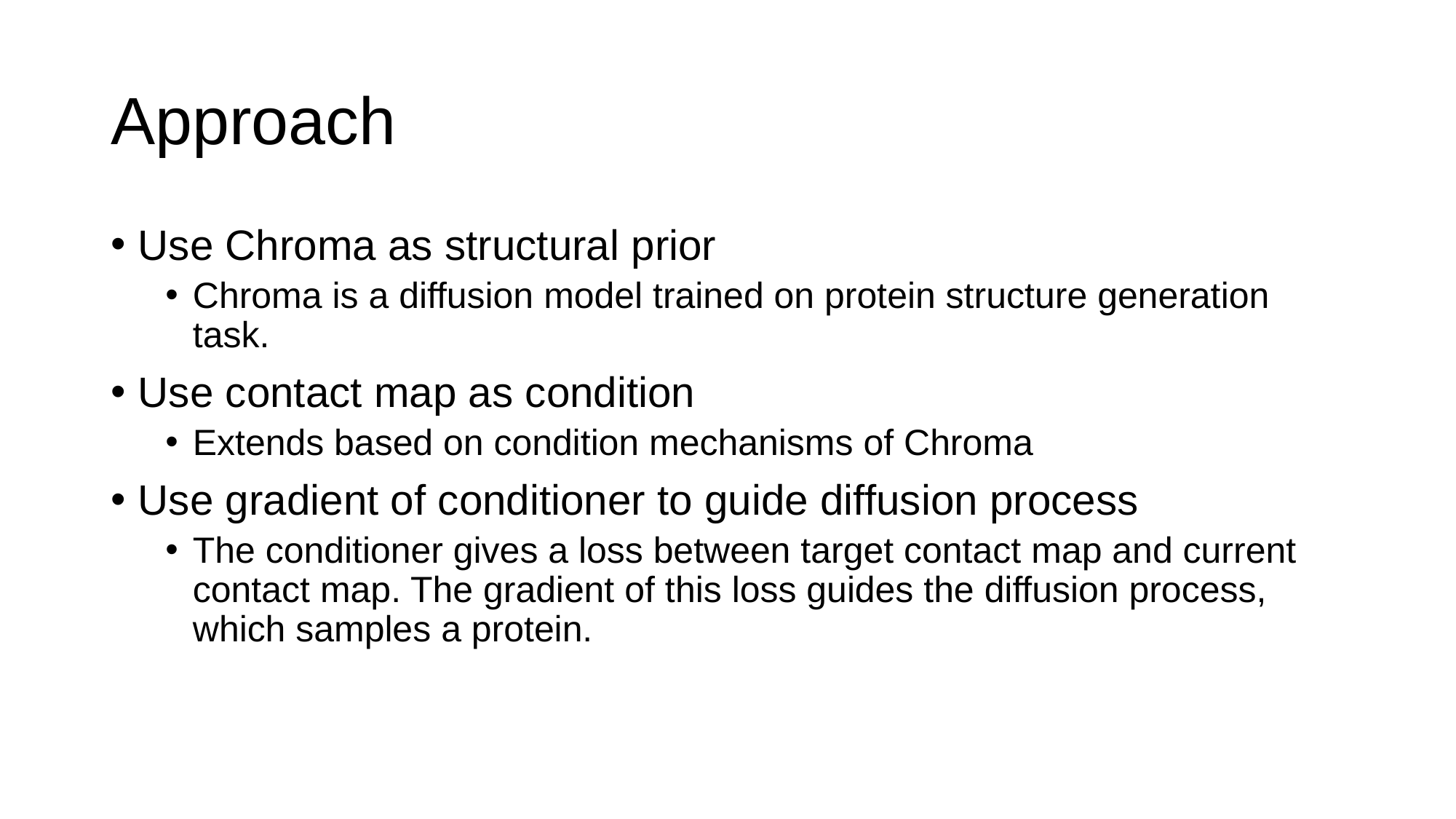

# Approach
Use Chroma as structural prior
Chroma is a diffusion model trained on protein structure generation task.
Use contact map as condition
Extends based on condition mechanisms of Chroma
Use gradient of conditioner to guide diffusion process
The conditioner gives a loss between target contact map and current contact map. The gradient of this loss guides the diffusion process, which samples a protein.